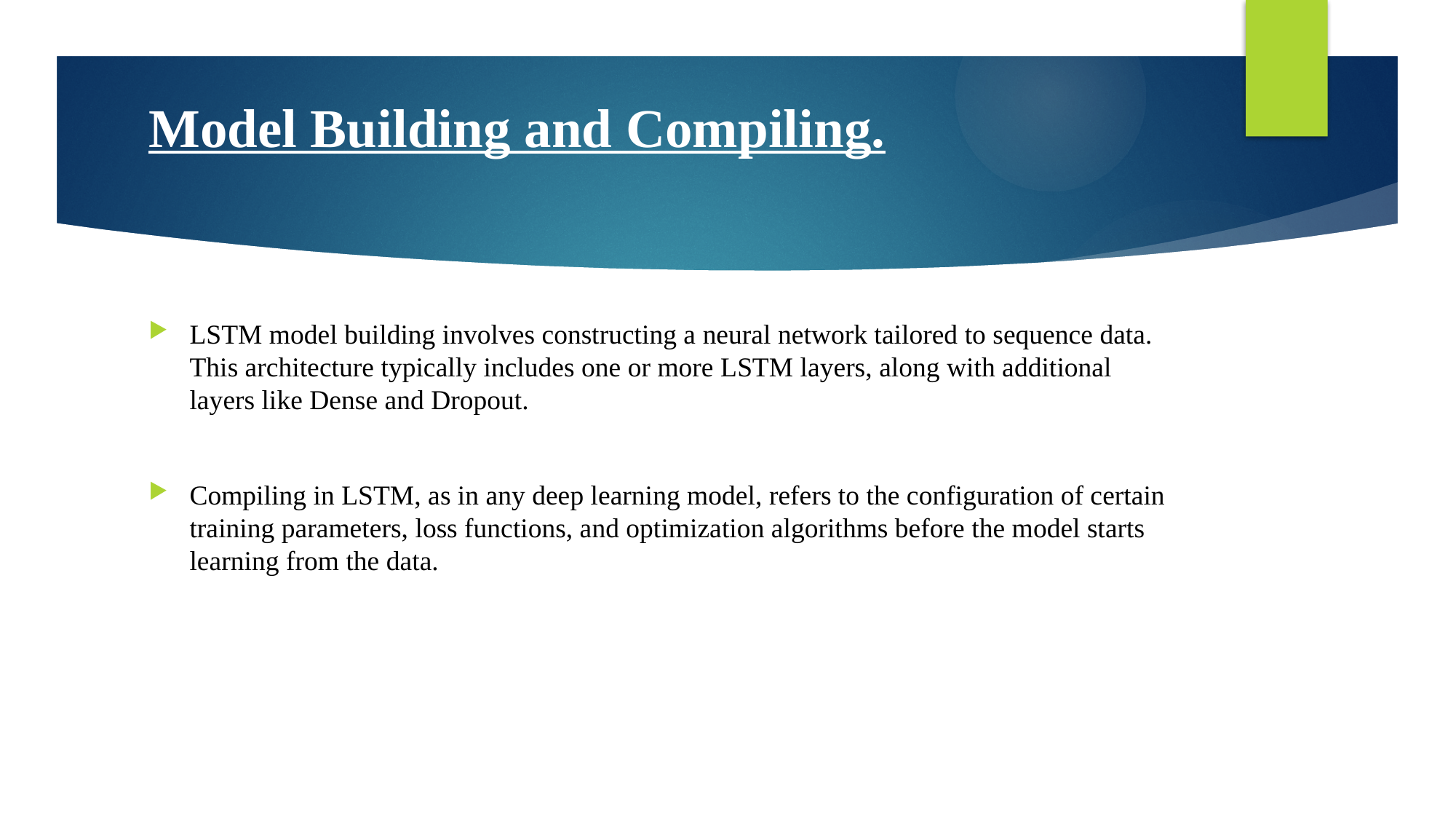

# Model Building and Compiling.
LSTM model building involves constructing a neural network tailored to sequence data. This architecture typically includes one or more LSTM layers, along with additional layers like Dense and Dropout.

Compiling in LSTM, as in any deep learning model, refers to the configuration of certain training parameters, loss functions, and optimization algorithms before the model starts learning from the data.